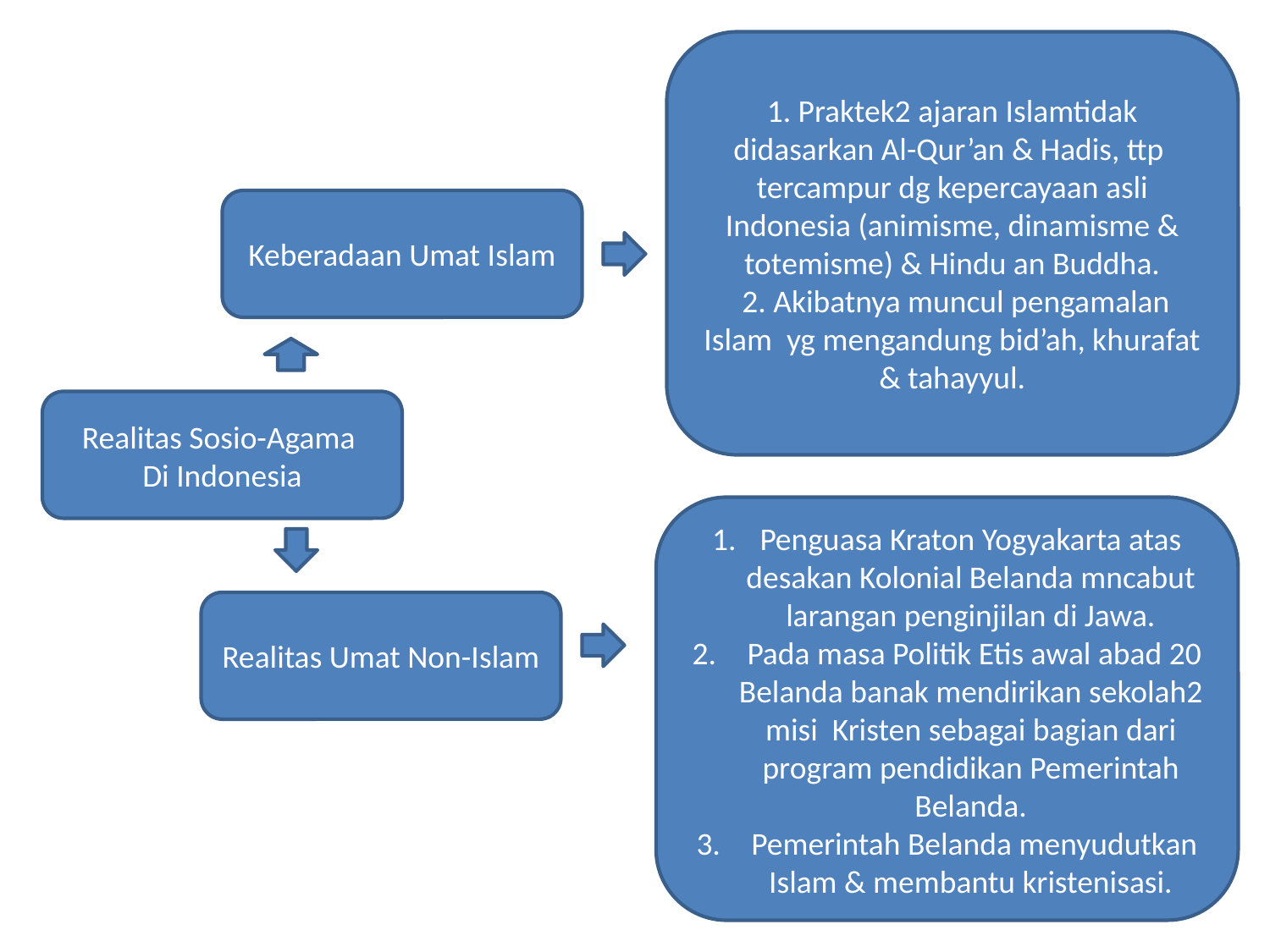

1. Praktek2 ajaran Islamtidak didasarkan Al-Qur’an & Hadis, ttp  tercampur dg kepercayaan asli Indonesia (animisme, dinamisme & totemisme) & Hindu an Buddha.
 2. Akibatnya muncul pengamalan Islam  yg mengandung bid’ah, khurafat & tahayyul.
Keberadaan Umat Islam

Realitas Sosio-Agama
Di Indonesia
Penguasa Kraton Yogyakarta atas desakan Kolonial Belanda mncabut larangan penginjilan di Jawa.
 Pada masa Politik Etis awal abad 20 Belanda banak mendirikan sekolah2 misi  Kristen sebagai bagian dari program pendidikan Pemerintah Belanda.
 Pemerintah Belanda menyudutkan Islam & membantu kristenisasi.

Realitas Umat Non-Islam